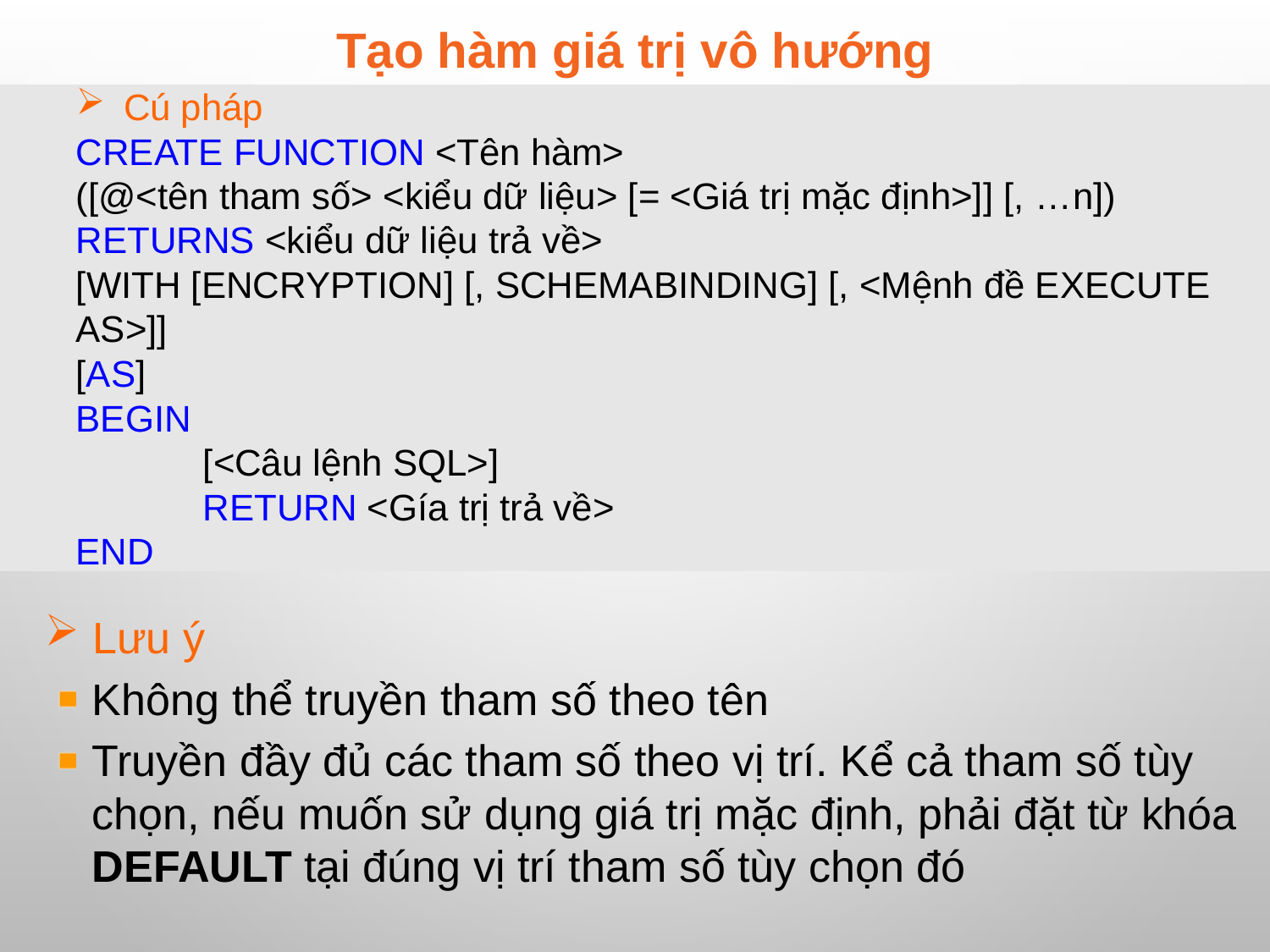

Tạo hàm giá trị vô hướng
Cú pháp
CREATE FUNCTION <Tên hàm>
([@<tên tham số> <kiểu dữ liệu> [= <Giá trị mặc định>]] [, …n])
RETURNS <kiểu dữ liệu trả về>
[WITH [ENCRYPTION] [, SCHEMABINDING] [, <Mệnh đề EXECUTE AS>]]
[AS]
BEGIN
	[<Câu lệnh SQL>]
	RETURN <Gía trị trả về>
END
Lưu ý
Không thể truyền tham số theo tên
Truyền đầy đủ các tham số theo vị trí. Kể cả tham số tùy chọn, nếu muốn sử dụng giá trị mặc định, phải đặt từ khóa DEFAULT tại đúng vị trí tham số tùy chọn đó